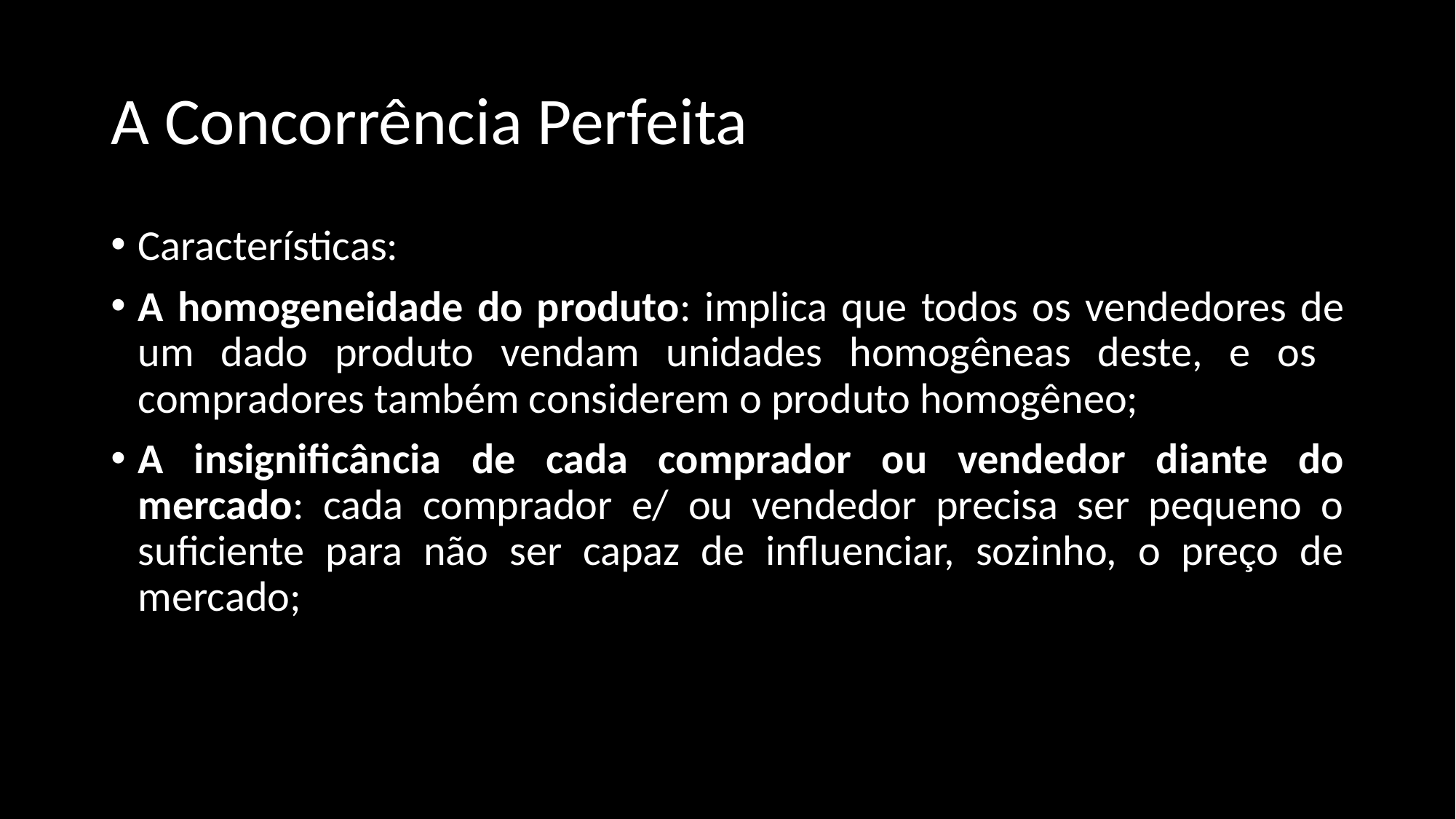

# A Concorrência Perfeita
Características:
A homogeneidade do produto: implica que todos os vendedores de um dado produto vendam unidades homogêneas deste, e os  compradores também considerem o produto homogêneo;
A insignificância de cada comprador ou vendedor diante do mercado: cada comprador e/ ou vendedor precisa ser pequeno o suficiente para não ser capaz de influenciar, sozinho, o preço de mercado;